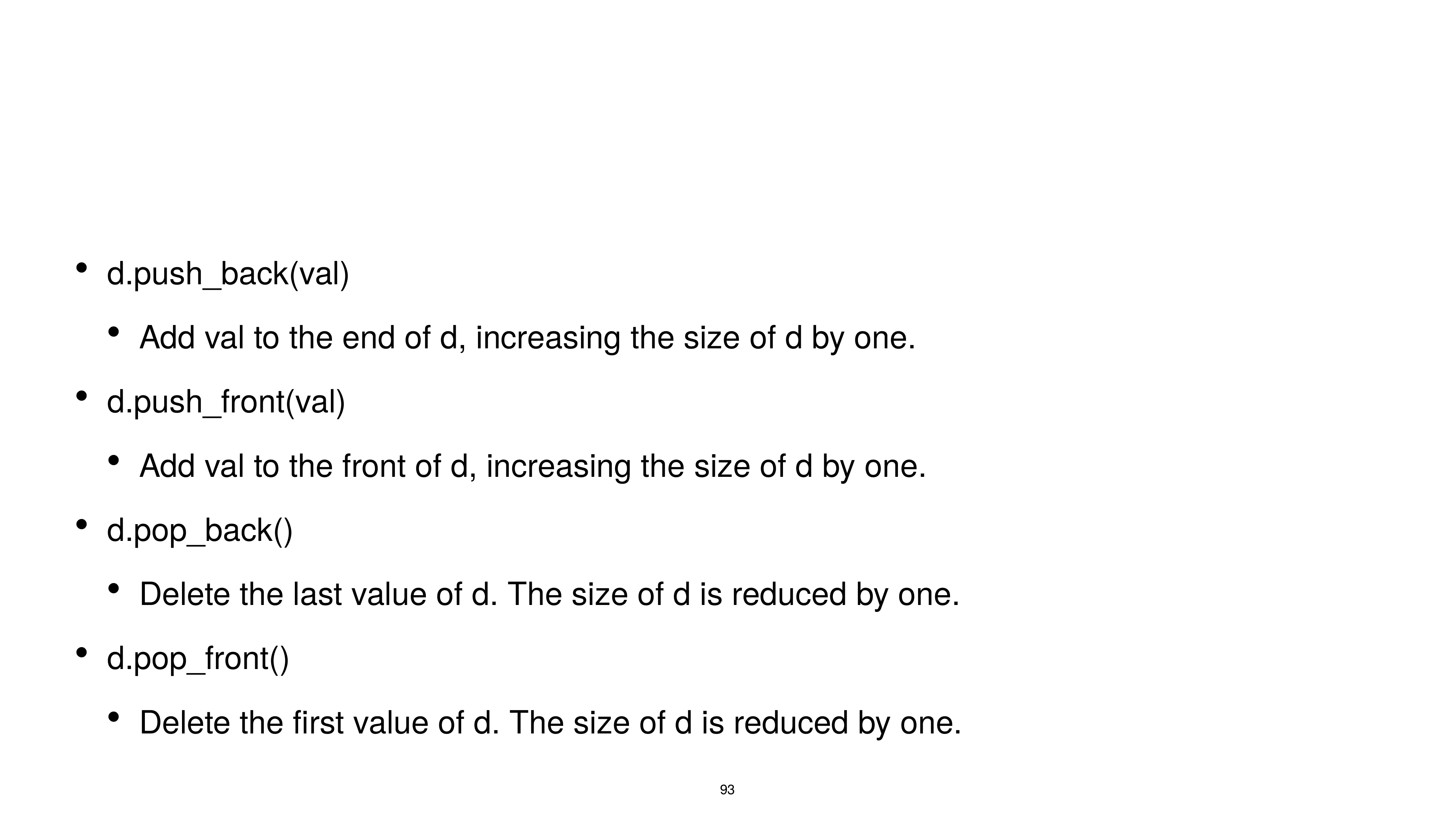

#

d.push_back(val)
Add val to the end of d, increasing the size of d by one.
d.push_front(val)
Add val to the front of d, increasing the size of d by one.
d.pop_back()
Delete the last value of d. The size of d is reduced by one.
d.pop_front()
Delete the first value of d. The size of d is reduced by one.
93